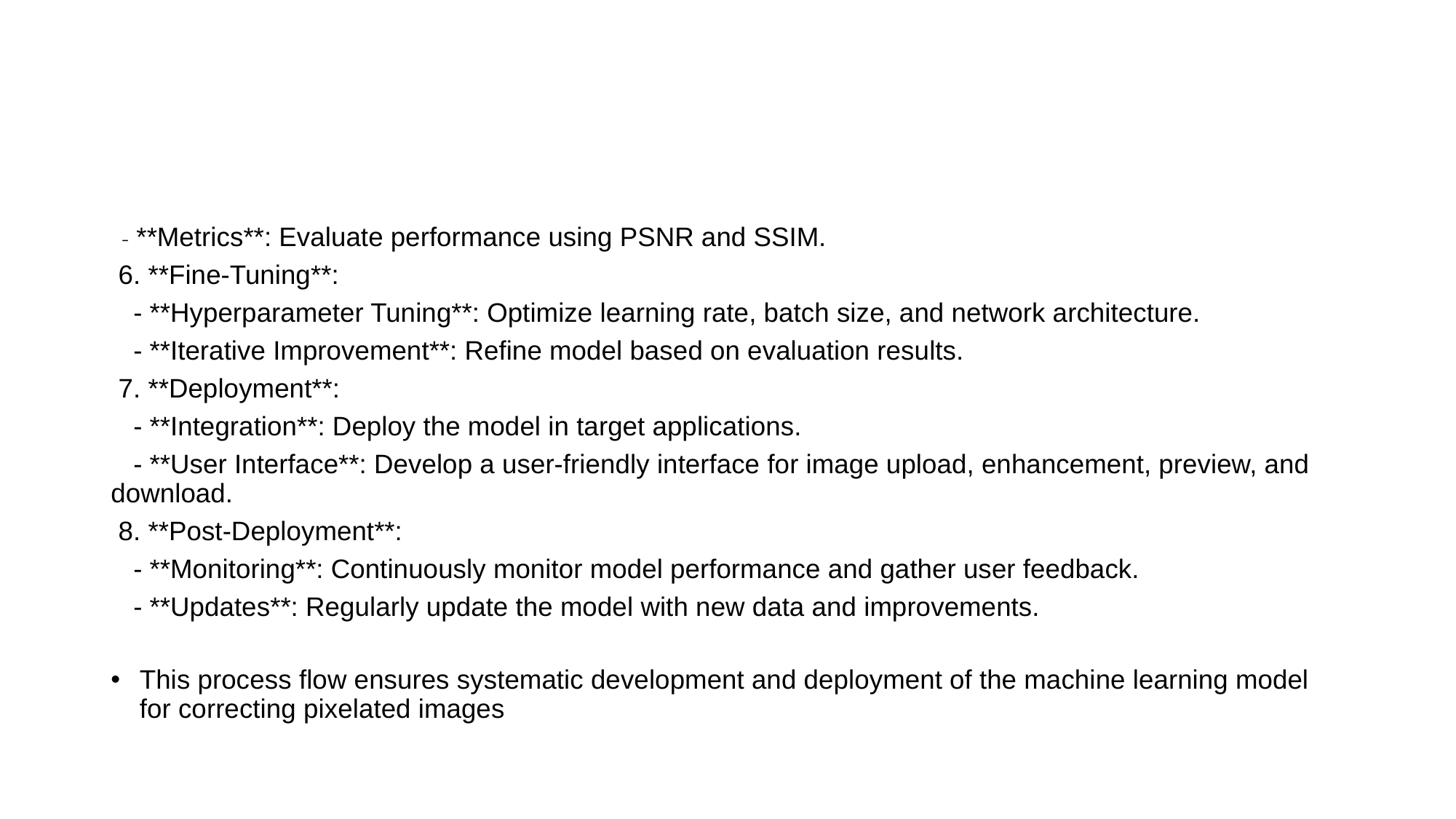

#
   - **Metrics**: Evaluate performance using PSNR and SSIM.
 6. **Fine-Tuning**:
   - **Hyperparameter Tuning**: Optimize learning rate, batch size, and network architecture.
   - **Iterative Improvement**: Refine model based on evaluation results.
 7. **Deployment**:
   - **Integration**: Deploy the model in target applications.
   - **User Interface**: Develop a user-friendly interface for image upload, enhancement, preview, and download.
 8. **Post-Deployment**:
   - **Monitoring**: Continuously monitor model performance and gather user feedback.
   - **Updates**: Regularly update the model with new data and improvements.

This process flow ensures systematic development and deployment of the machine learning model for correcting pixelated images